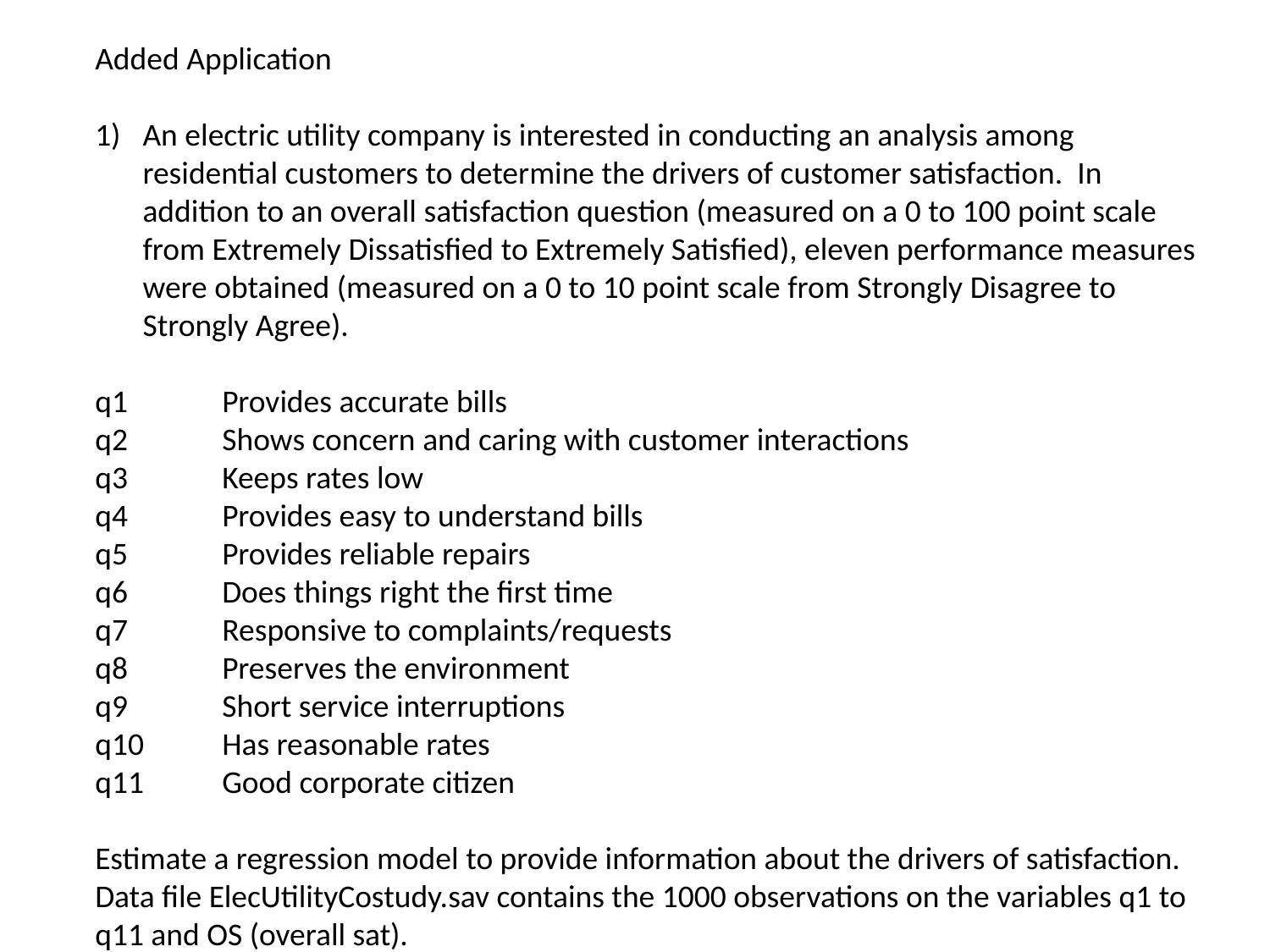

Added Application

An electric utility company is interested in conducting an analysis among residential customers to determine the drivers of customer satisfaction.  In addition to an overall satisfaction question (measured on a 0 to 100 point scale from Extremely Dissatisfied to Extremely Satisfied), eleven performance measures were obtained (measured on a 0 to 10 point scale from Strongly Disagree to Strongly Agree).

q1	Provides accurate bills
q2	Shows concern and caring with customer interactions
q3	Keeps rates low
q4	Provides easy to understand bills
q5	Provides reliable repairs
q6	Does things right the first time
q7	Responsive to complaints/requests
q8	Preserves the environment
q9	Short service interruptions
q10	Has reasonable rates
q11	Good corporate citizen

Estimate a regression model to provide information about the drivers of satisfaction.  Data file ElecUtilityCostudy.sav contains the 1000 observations on the variables q1 to q11 and OS (overall sat).